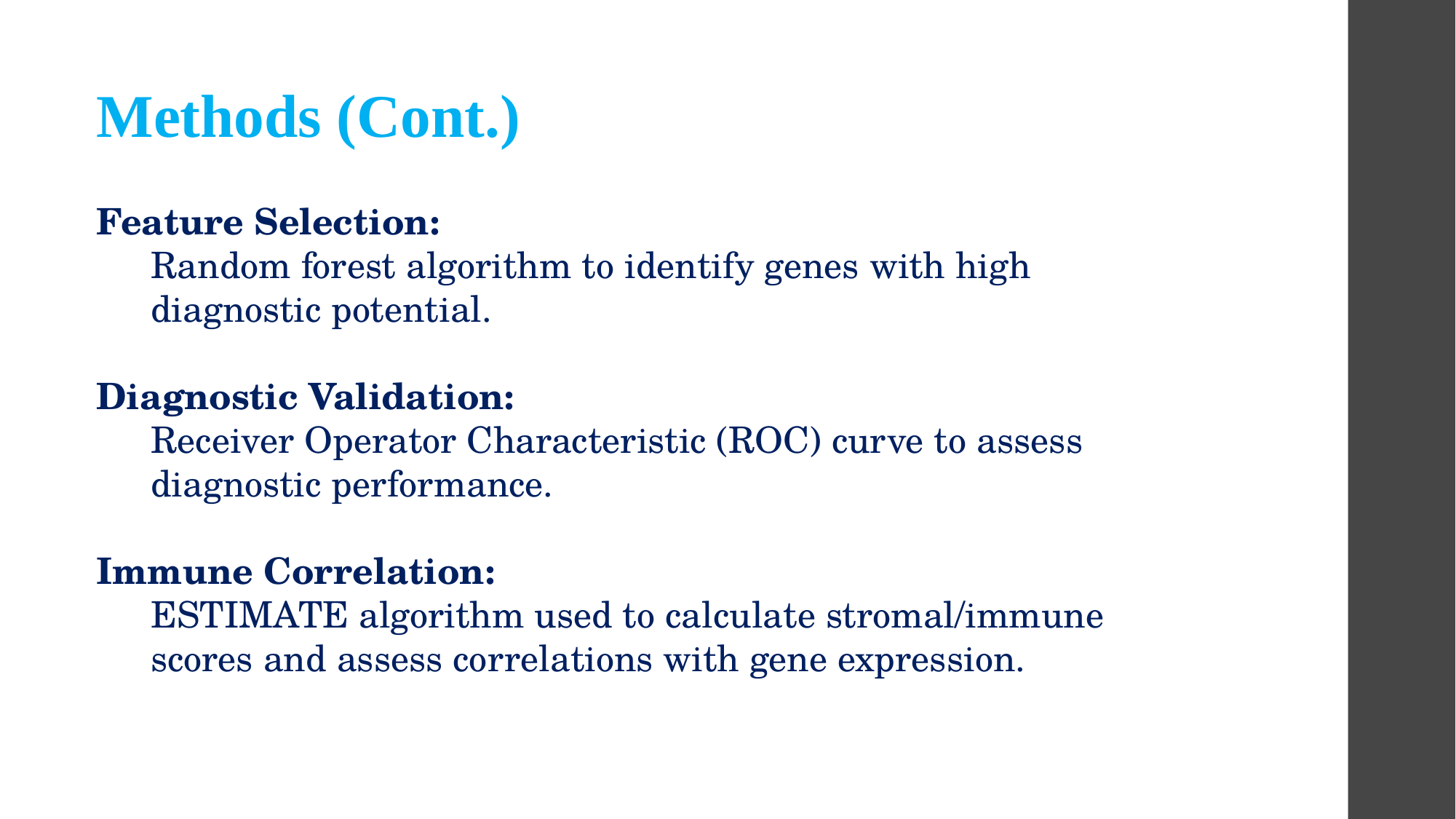

Methods (Cont.)
Feature Selection:
Random forest algorithm to identify genes with high diagnostic potential.

Diagnostic Validation:
Receiver Operator Characteristic (ROC) curve to assess diagnostic performance.

Immune Correlation:
ESTIMATE algorithm used to calculate stromal/immune scores and assess correlations with gene expression.